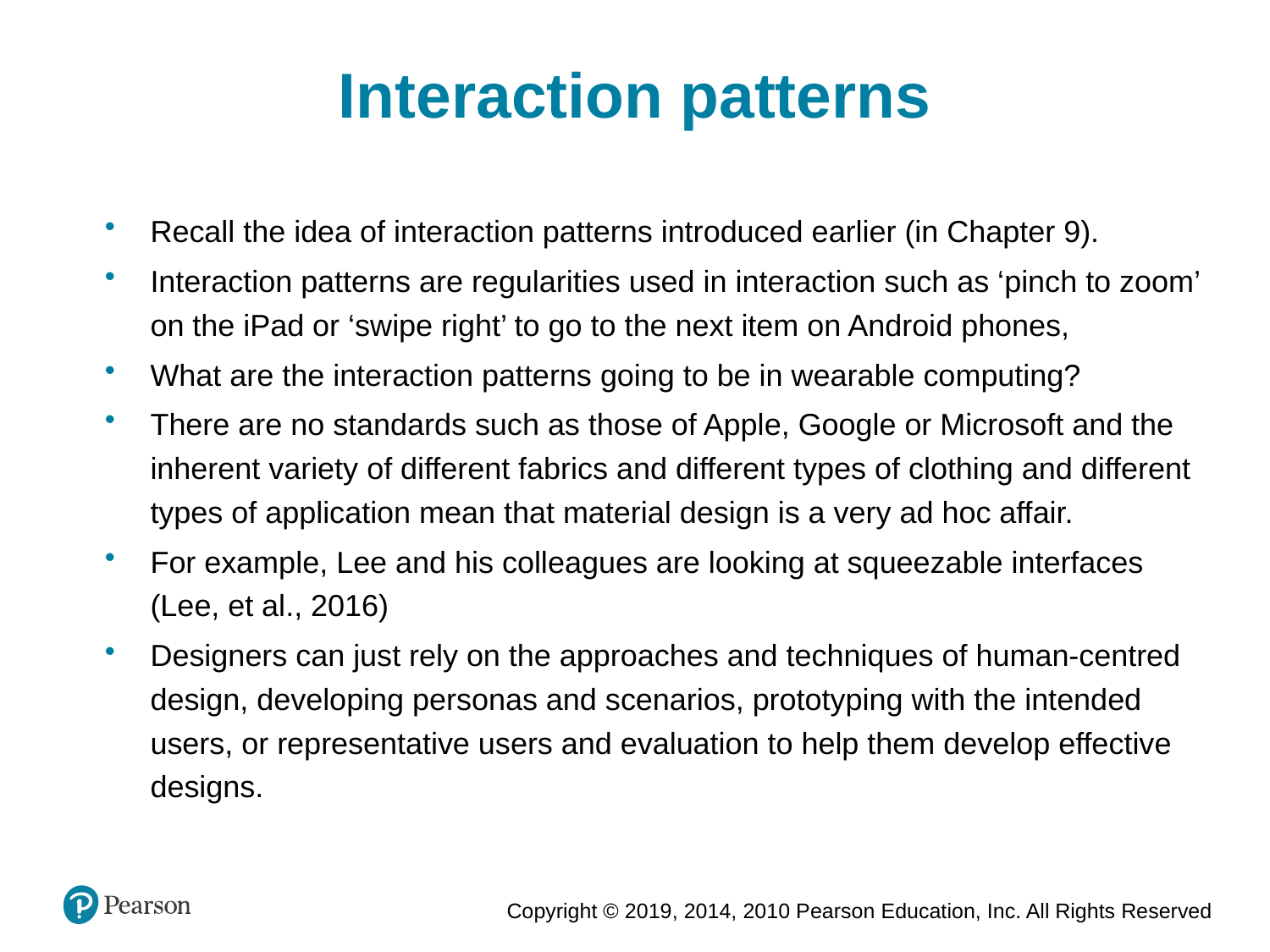

Interaction patterns
Recall the idea of interaction patterns introduced earlier (in Chapter 9).
Interaction patterns are regularities used in interaction such as ‘pinch to zoom’ on the iPad or ‘swipe right’ to go to the next item on Android phones,
What are the interaction patterns going to be in wearable computing?
There are no standards such as those of Apple, Google or Microsoft and the inherent variety of different fabrics and different types of clothing and different types of application mean that material design is a very ad hoc affair.
For example, Lee and his colleagues are looking at squeezable interfaces (Lee, et al., 2016)
Designers can just rely on the approaches and techniques of human-centred design, developing personas and scenarios, prototyping with the intended users, or representative users and evaluation to help them develop effective designs.